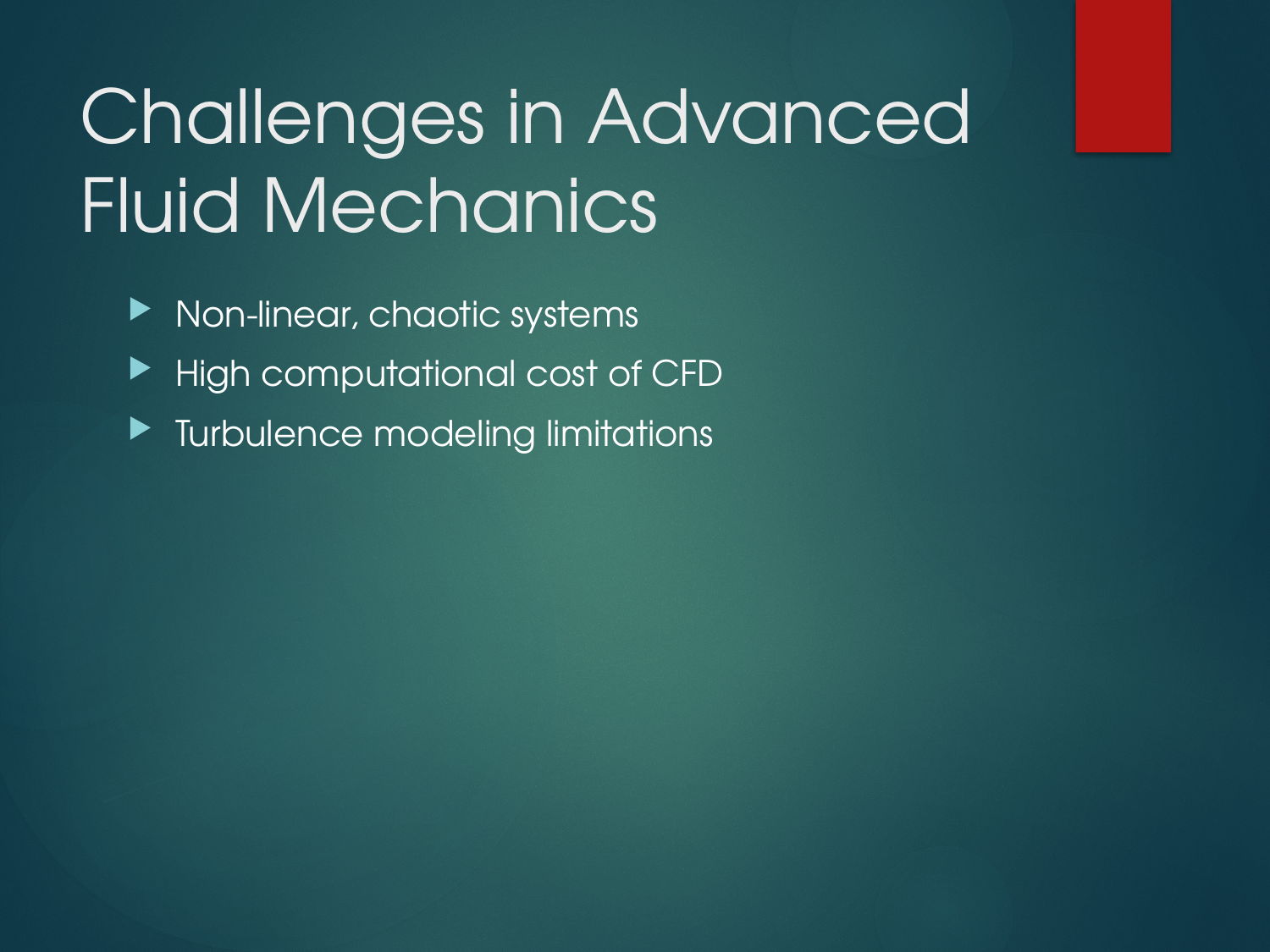

# Challenges in Advanced Fluid Mechanics
Non-linear, chaotic systems
High computational cost of CFD
Turbulence modeling limitations